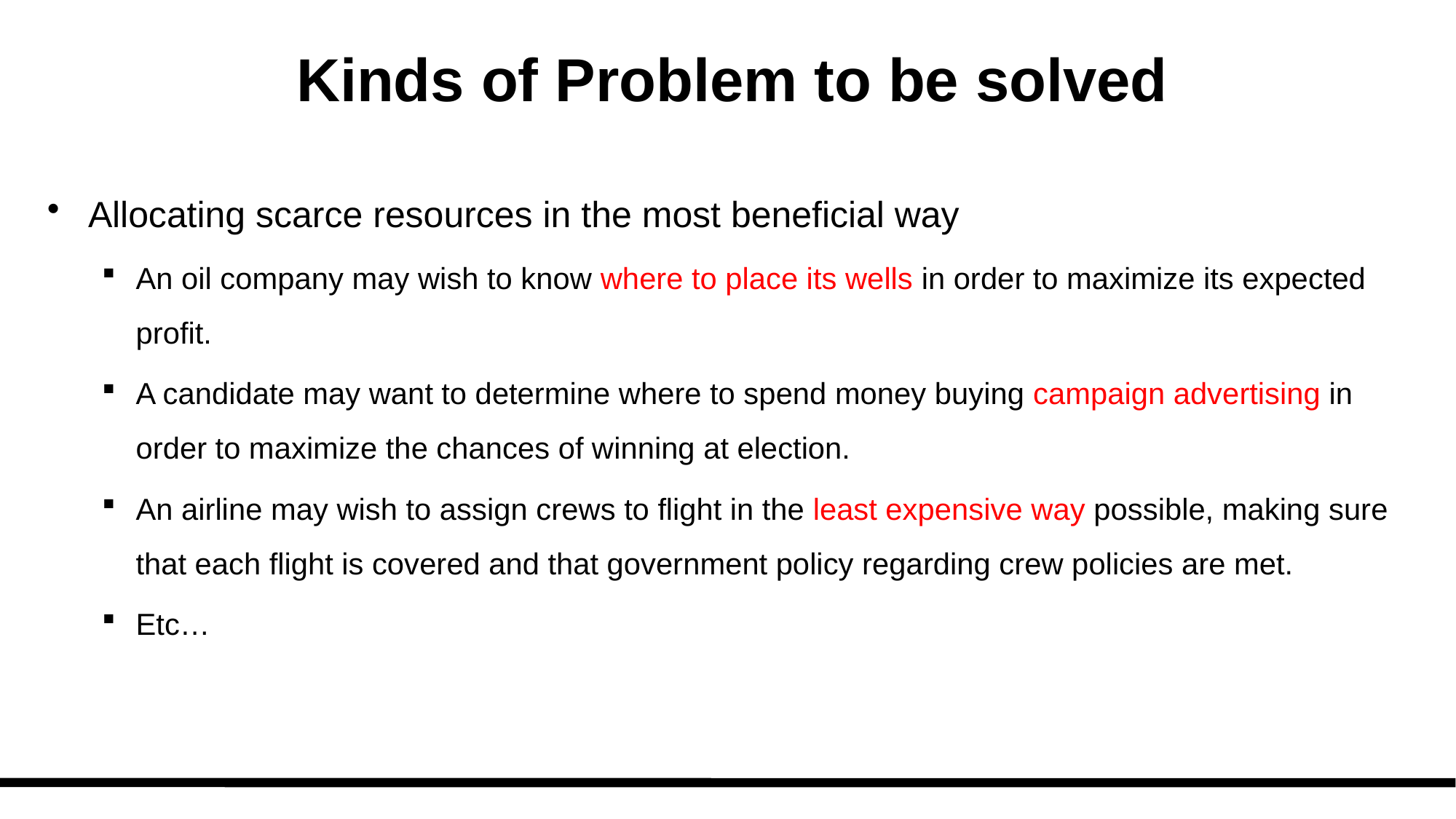

# Kinds of Problem to be solved
Allocating scarce resources in the most beneficial way
An oil company may wish to know where to place its wells in order to maximize its expected profit.
A candidate may want to determine where to spend money buying campaign advertising in order to maximize the chances of winning at election.
An airline may wish to assign crews to flight in the least expensive way possible, making sure that each flight is covered and that government policy regarding crew policies are met.
Etc…